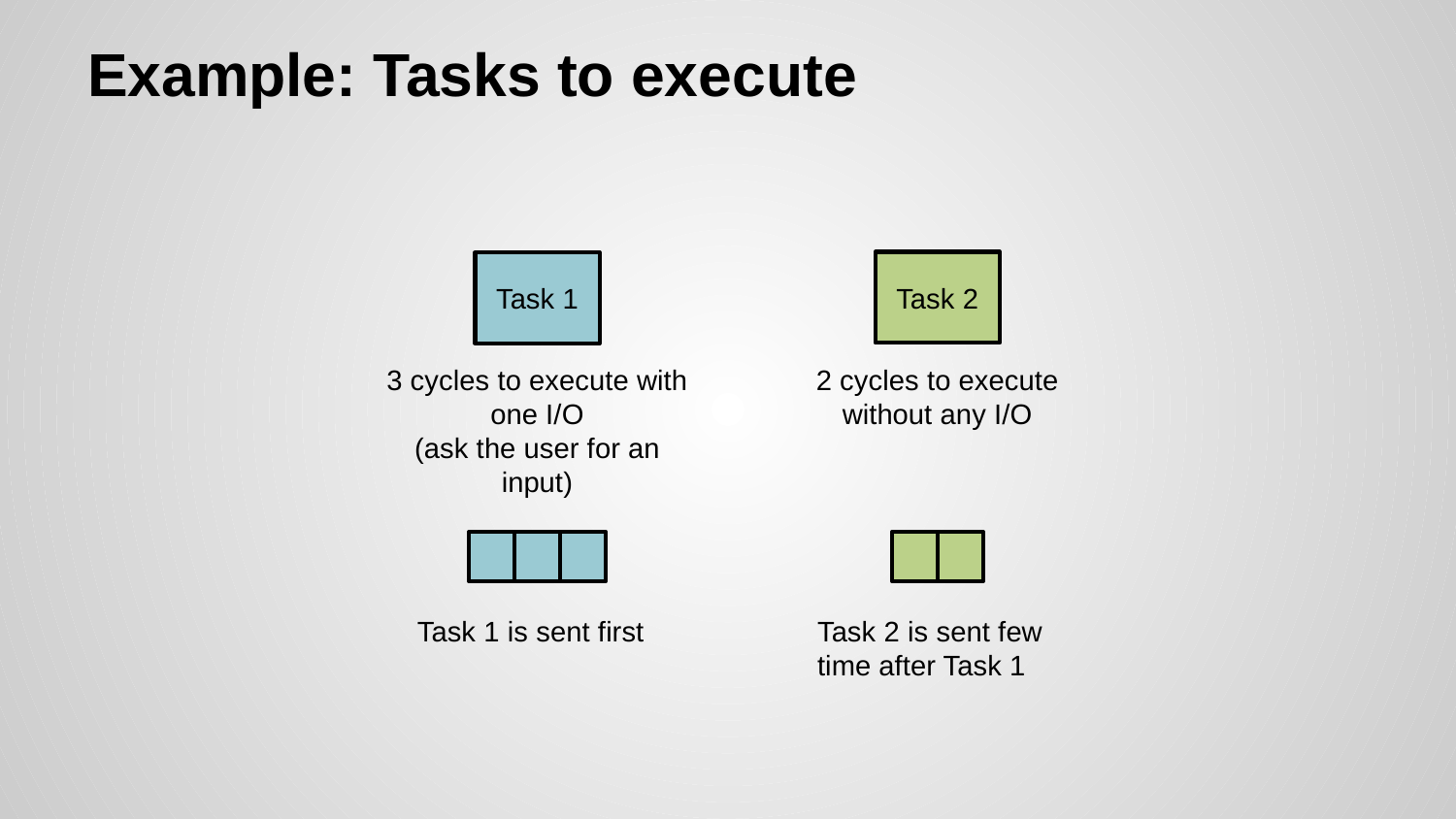

# Example: Tasks to execute
Task 2
2 cycles to execute without any I/O

Task 2 is sent few time after Task 1
Task 1
3 cycles to execute with one I/O
(ask the user for an input)

Task 1 is sent first